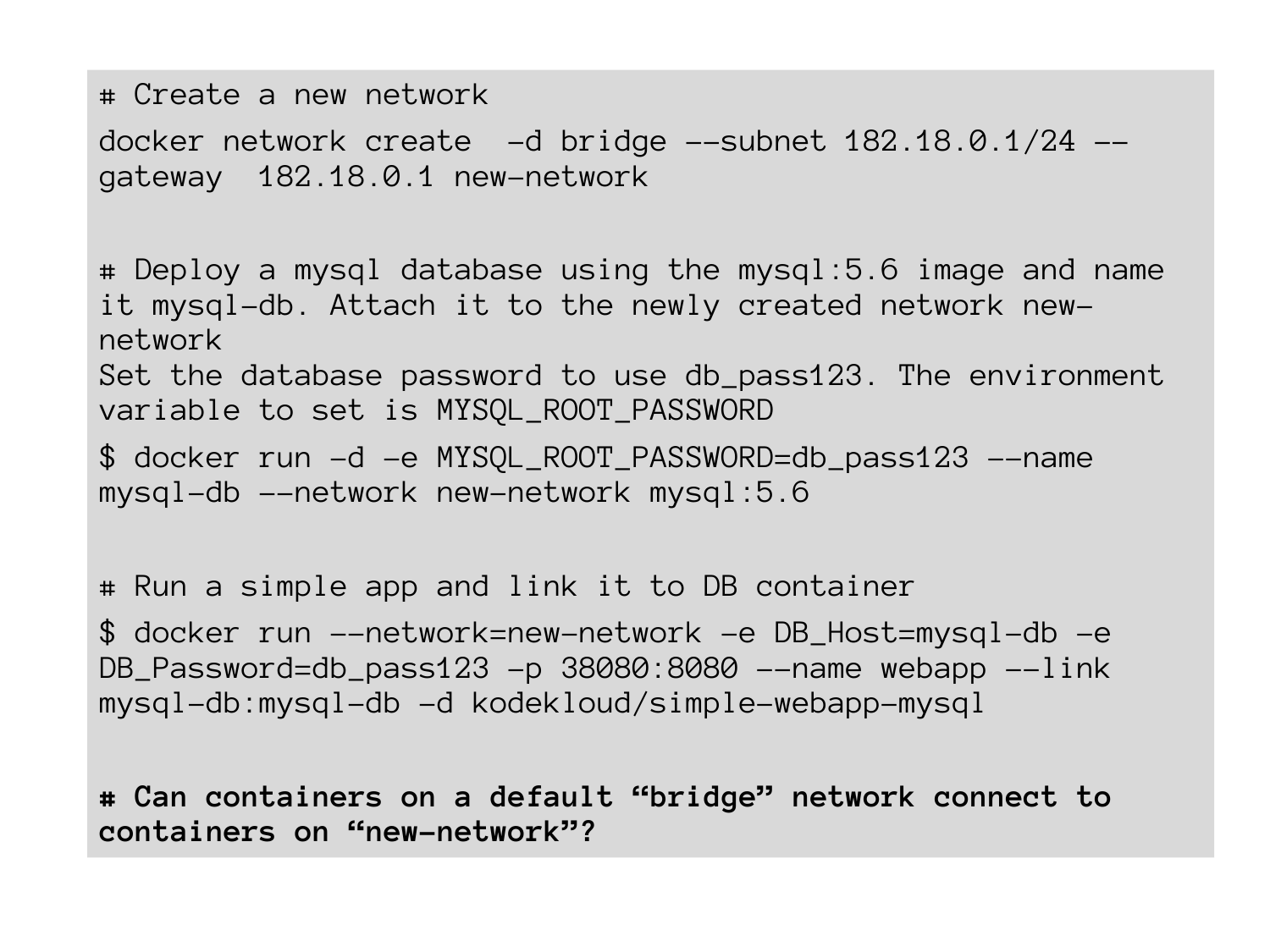

# Create a new network
docker network create  -d bridge --subnet 182.18.0.1/24 --gateway  182.18.0.1 new-network

# Deploy a mysql database using the mysql:5.6 image and name it mysql-db. Attach it to the newly created network new-network Set the database password to use db_pass123. The environment variable to set is MYSQL_ROOT_PASSWORD
$ docker run -d -e MYSQL_ROOT_PASSWORD=db_pass123 --name mysql-db --network new-network mysql:5.6

# Run a simple app and link it to DB container
$ docker run --network=new-network -e DB_Host=mysql-db -e DB_Password=db_pass123 -p 38080:8080 --name webapp --link mysql-db:mysql-db -d kodekloud/simple-webapp-mysql

# Can containers on a default “bridge” network connect to containers on “new-network”?